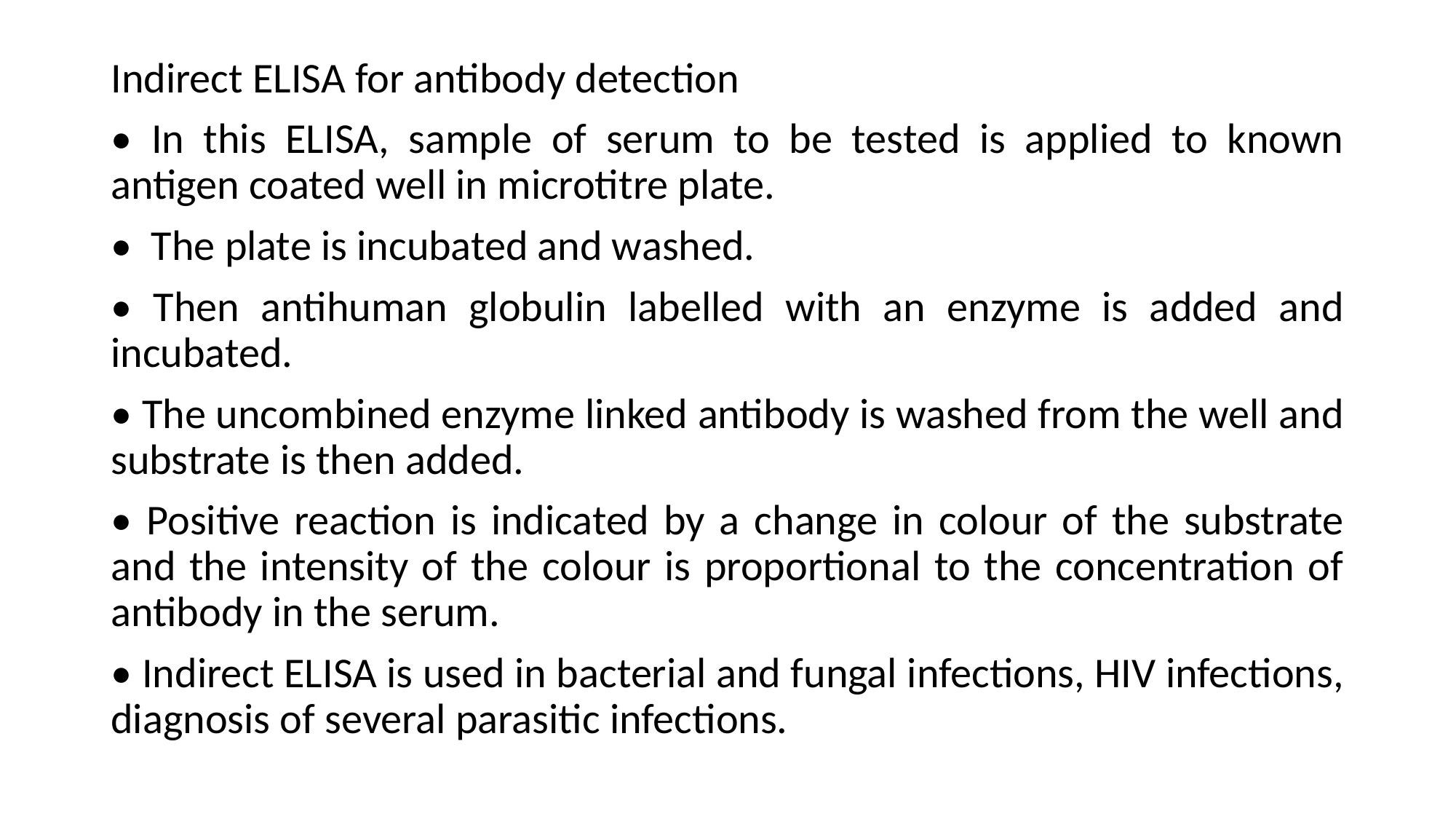

Indirect ELISA for antibody detection
• In this ELISA, sample of serum to be tested is applied to known antigen coated well in microtitre plate.
•  The plate is incubated and washed.
• Then antihuman globulin labelled with an enzyme is added and incubated.
• The uncombined enzyme linked antibody is washed from the well and substrate is then added.
• Positive reaction is indicated by a change in colour of the substrate and the intensity of the colour is proportional to the concentration of antibody in the serum.
• Indirect ELISA is used in bacterial and fungal infections, HIV infections, diagnosis of several parasitic infections.